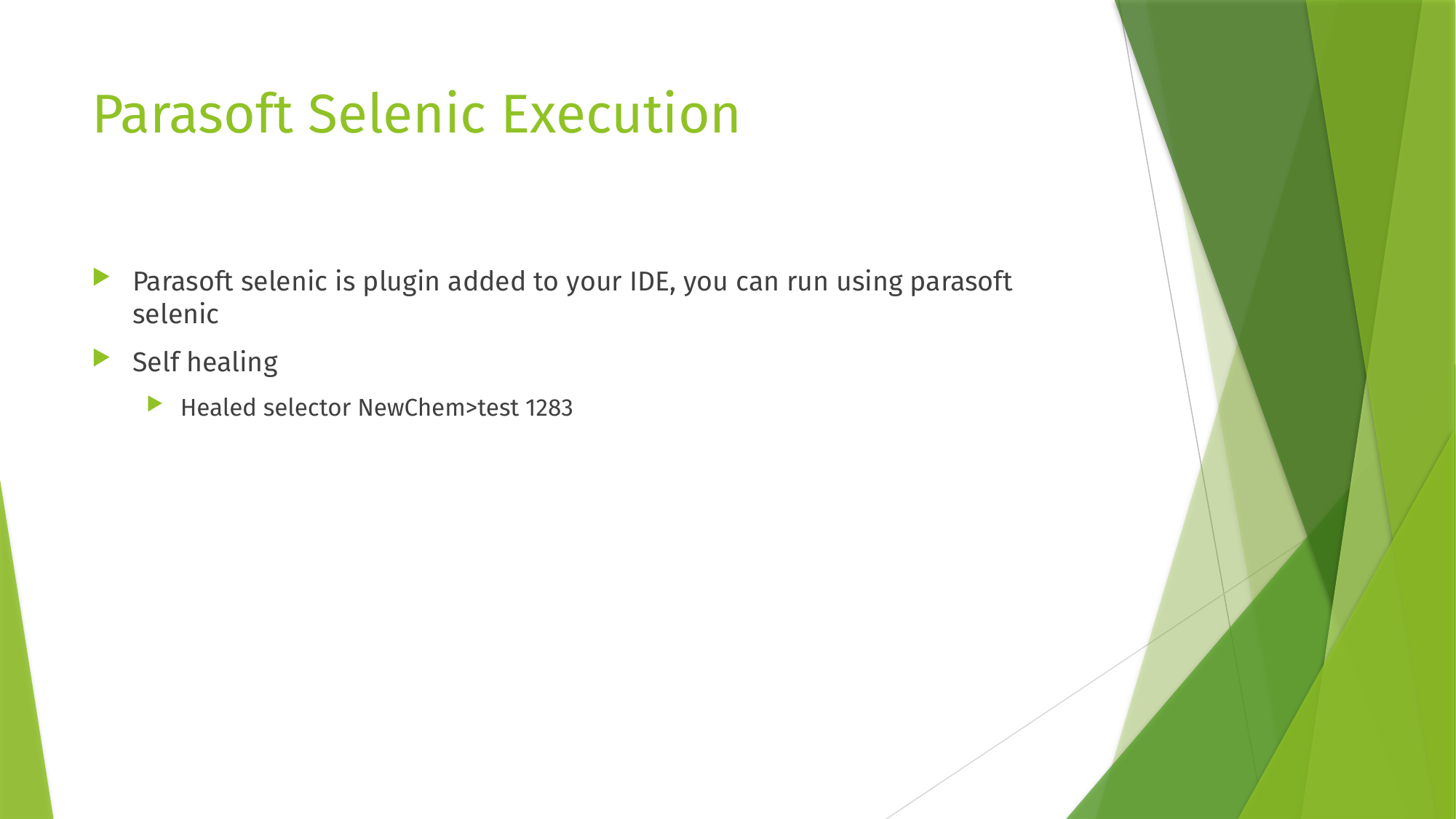

# Parasoft Selenic Execution
Parasoft selenic is plugin added to your IDE, you can run using parasoft selenic
Self healing
Healed selector NewChem>test 1283